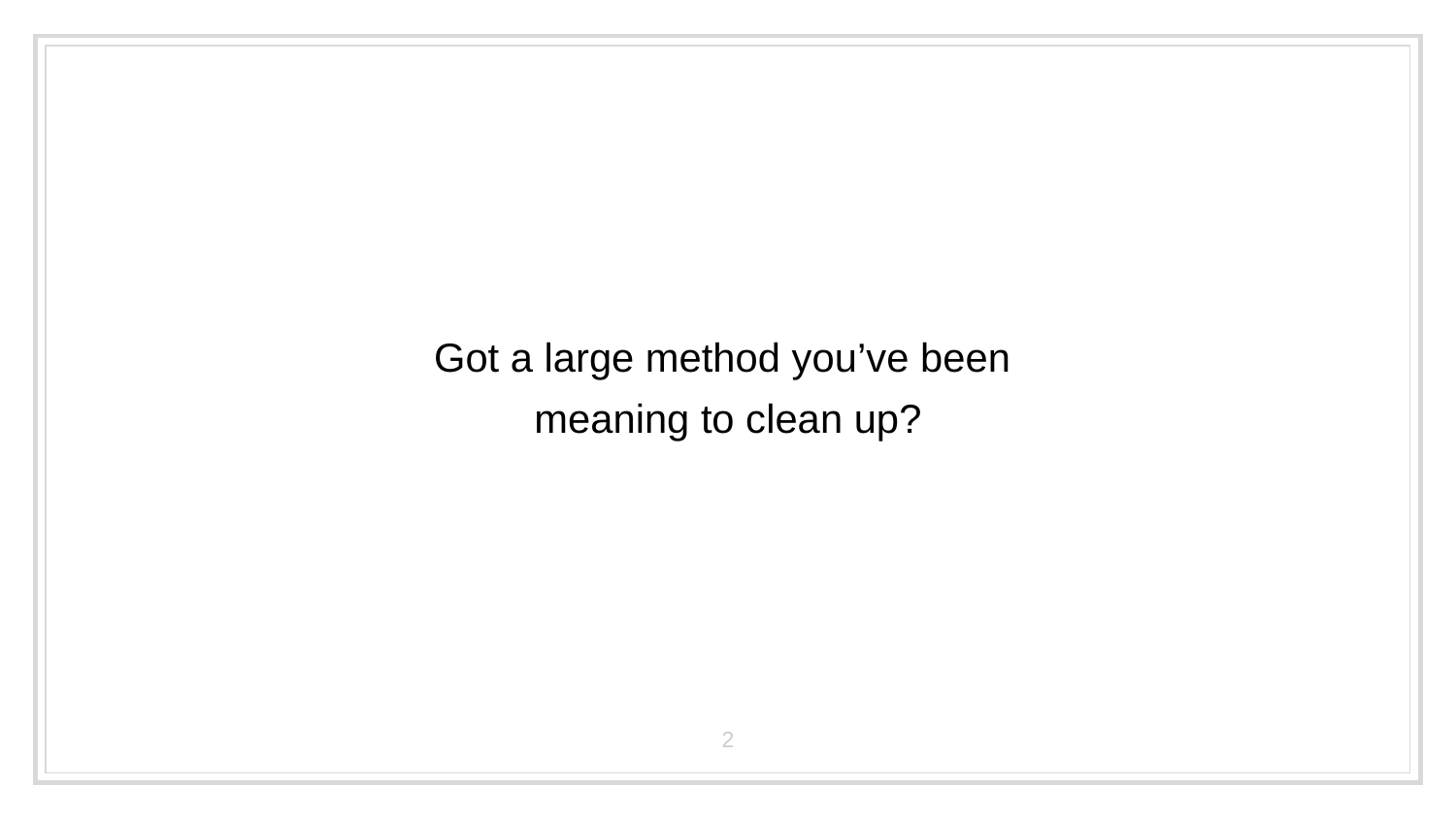

Got a large method you’ve been
meaning to clean up?

2